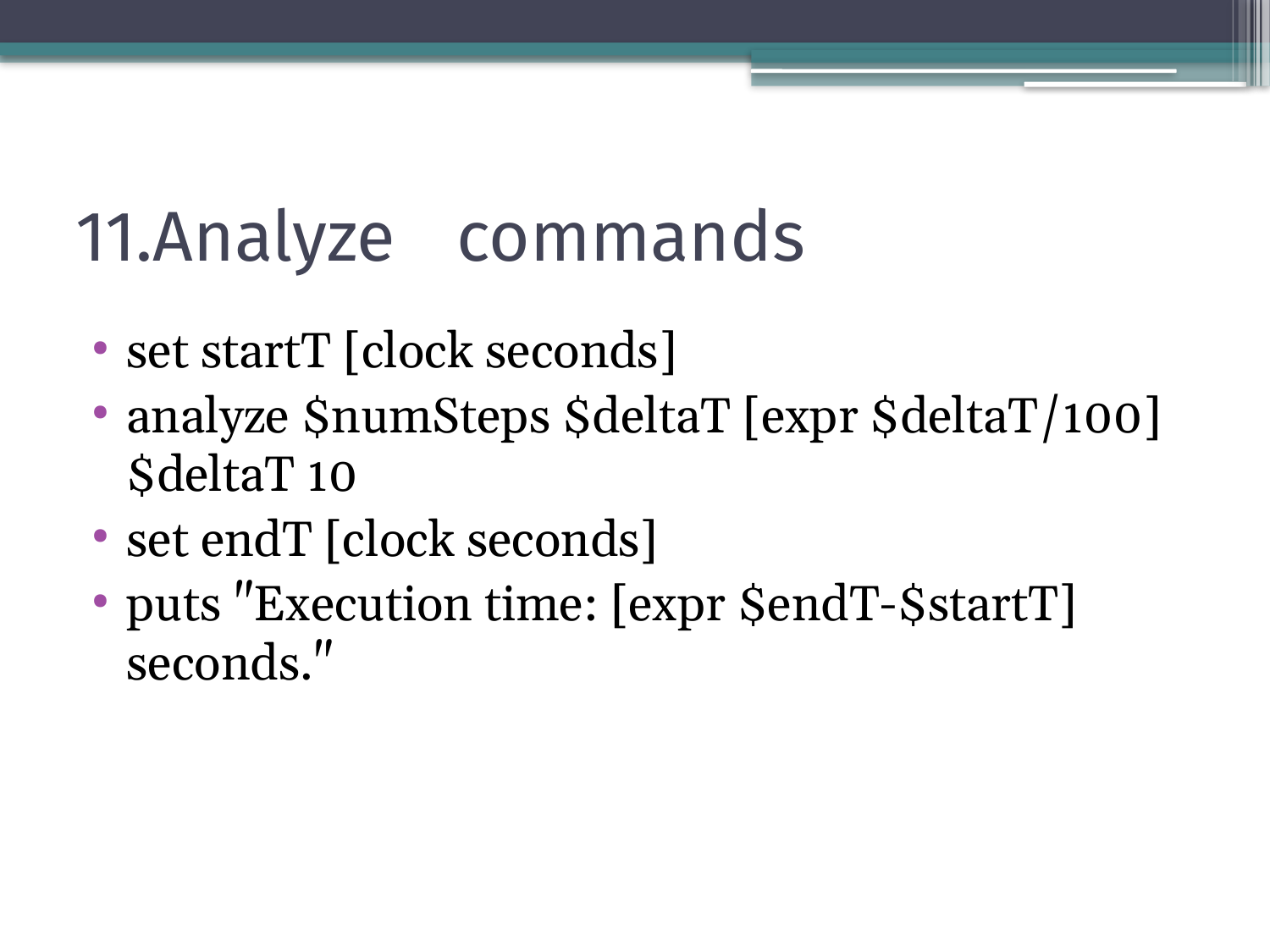

# 11.Analyze	commands
set startT [clock seconds]
analyze $numSteps $deltaT [expr $deltaT/100] $deltaT 10
set endT [clock seconds]
puts "Execution time: [expr $endT-$startT] seconds."